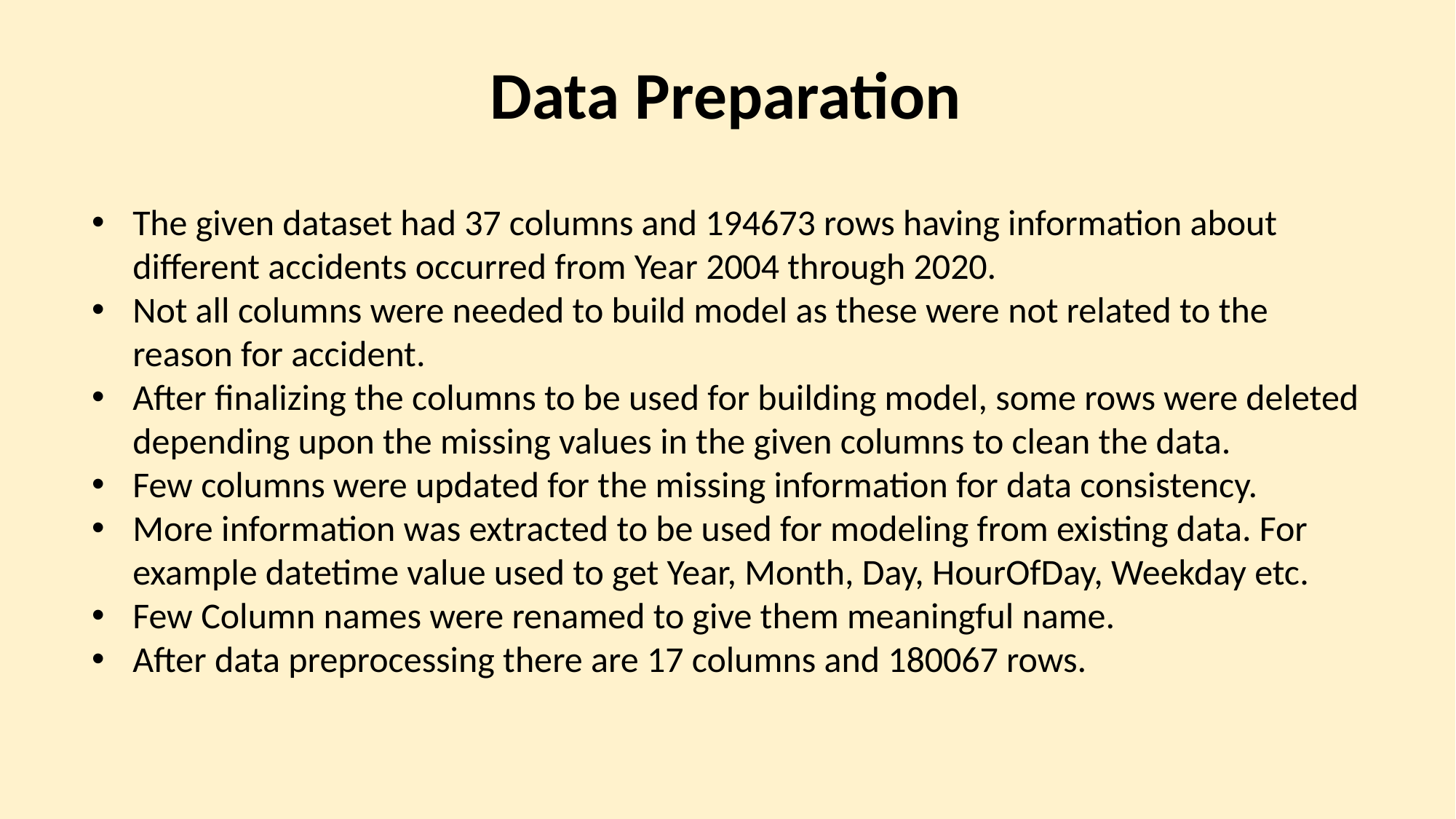

Data Preparation
The given dataset had 37 columns and 194673 rows having information about different accidents occurred from Year 2004 through 2020.
Not all columns were needed to build model as these were not related to the reason for accident.
After finalizing the columns to be used for building model, some rows were deleted depending upon the missing values in the given columns to clean the data.
Few columns were updated for the missing information for data consistency.
More information was extracted to be used for modeling from existing data. For example datetime value used to get Year, Month, Day, HourOfDay, Weekday etc.
Few Column names were renamed to give them meaningful name.
After data preprocessing there are 17 columns and 180067 rows.